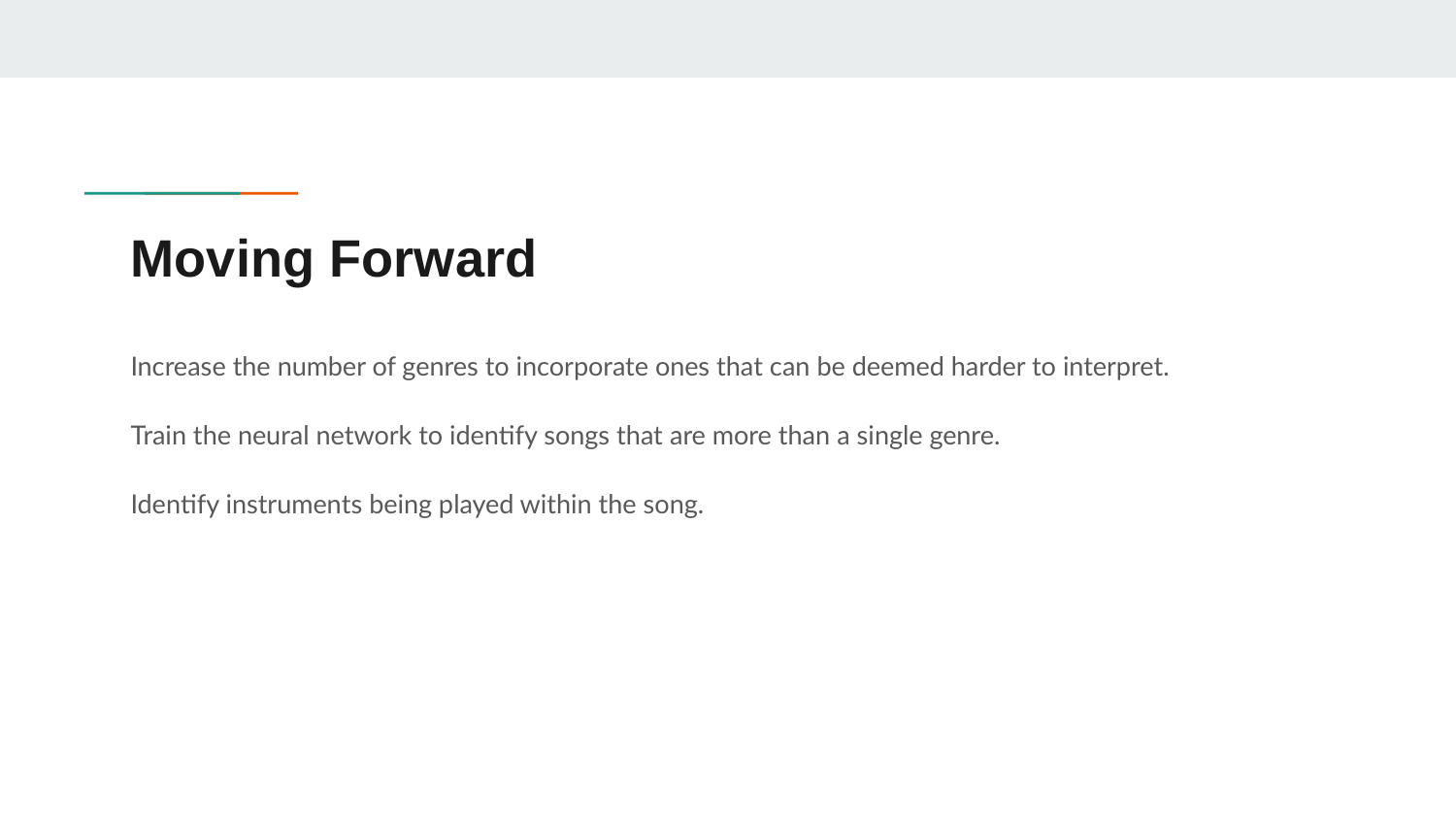

# Moving Forward
Increase the number of genres to incorporate ones that can be deemed harder to interpret.
Train the neural network to identify songs that are more than a single genre.
Identify instruments being played within the song.